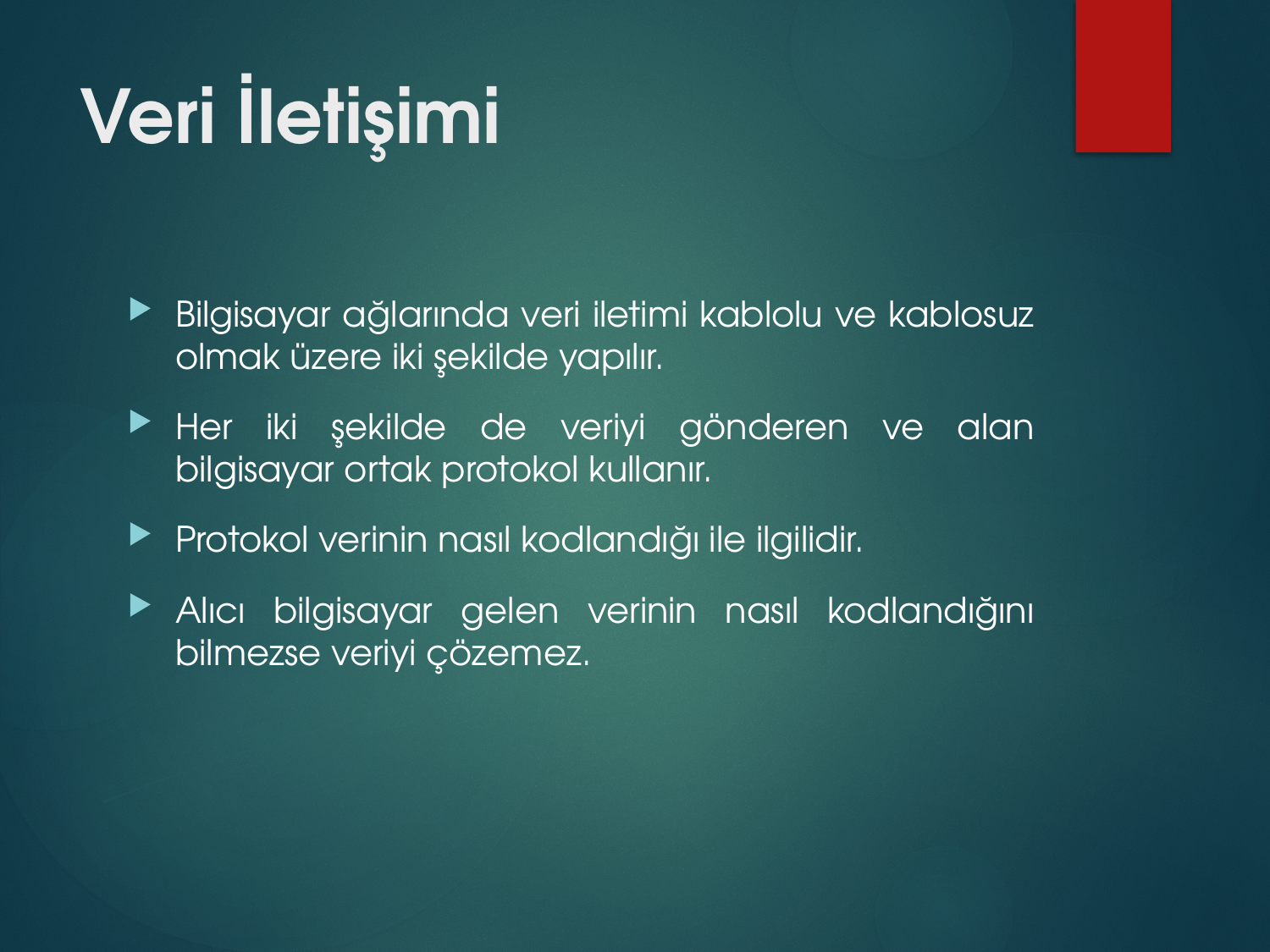

# Veri İletişimi
Bilgisayar ağlarında veri iletimi kablolu ve kablosuz olmak üzere iki şekilde yapılır.
Her iki şekilde de veriyi gönderen ve alan bilgisayar ortak protokol kullanır.
Protokol verinin nasıl kodlandığı ile ilgilidir.
Alıcı bilgisayar gelen verinin nasıl kodlandığını bilmezse veriyi çözemez.